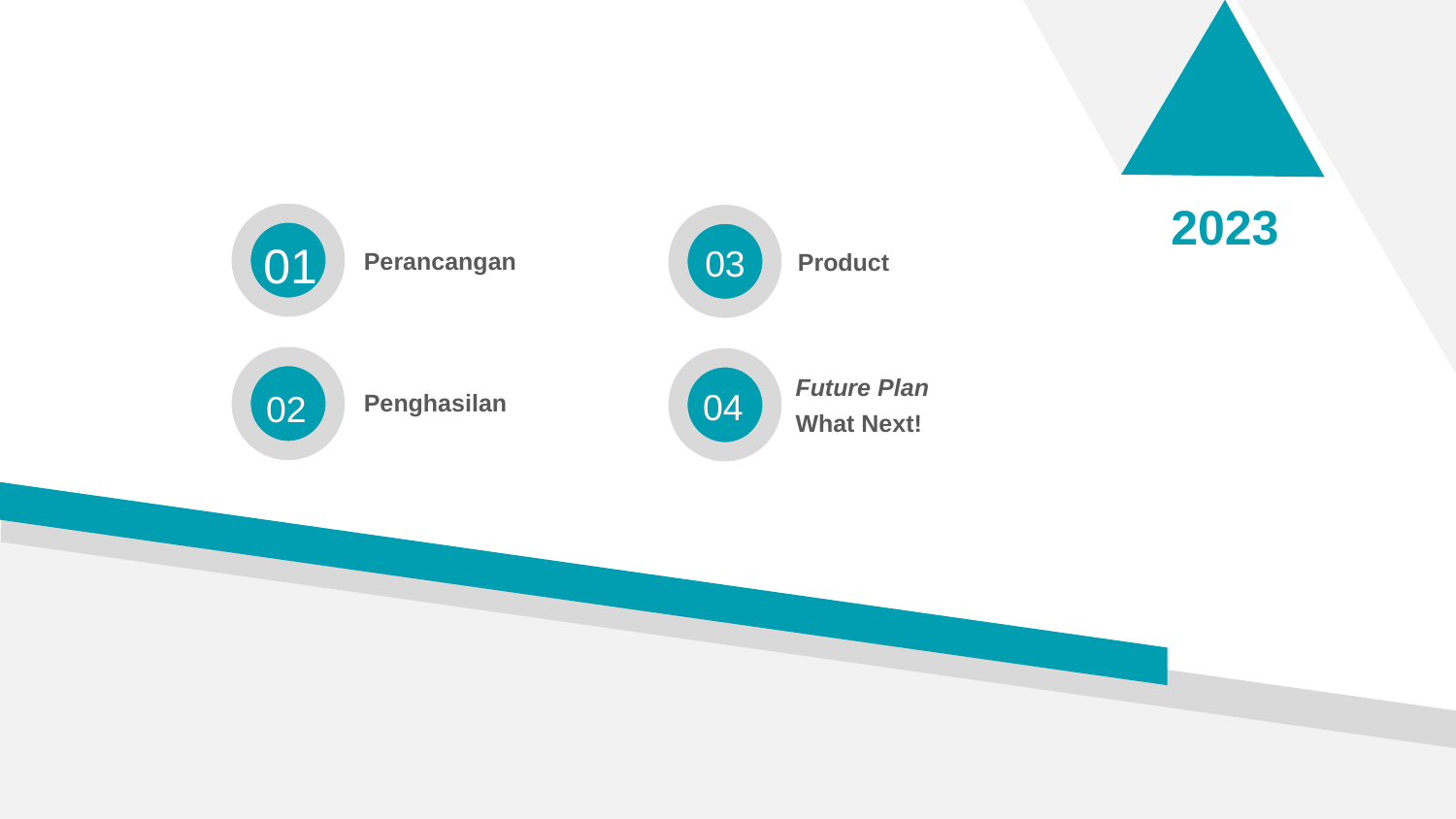

2023

01
Perancangan

03
Product

02
Penghasilan

04
Future Plan
What Next!